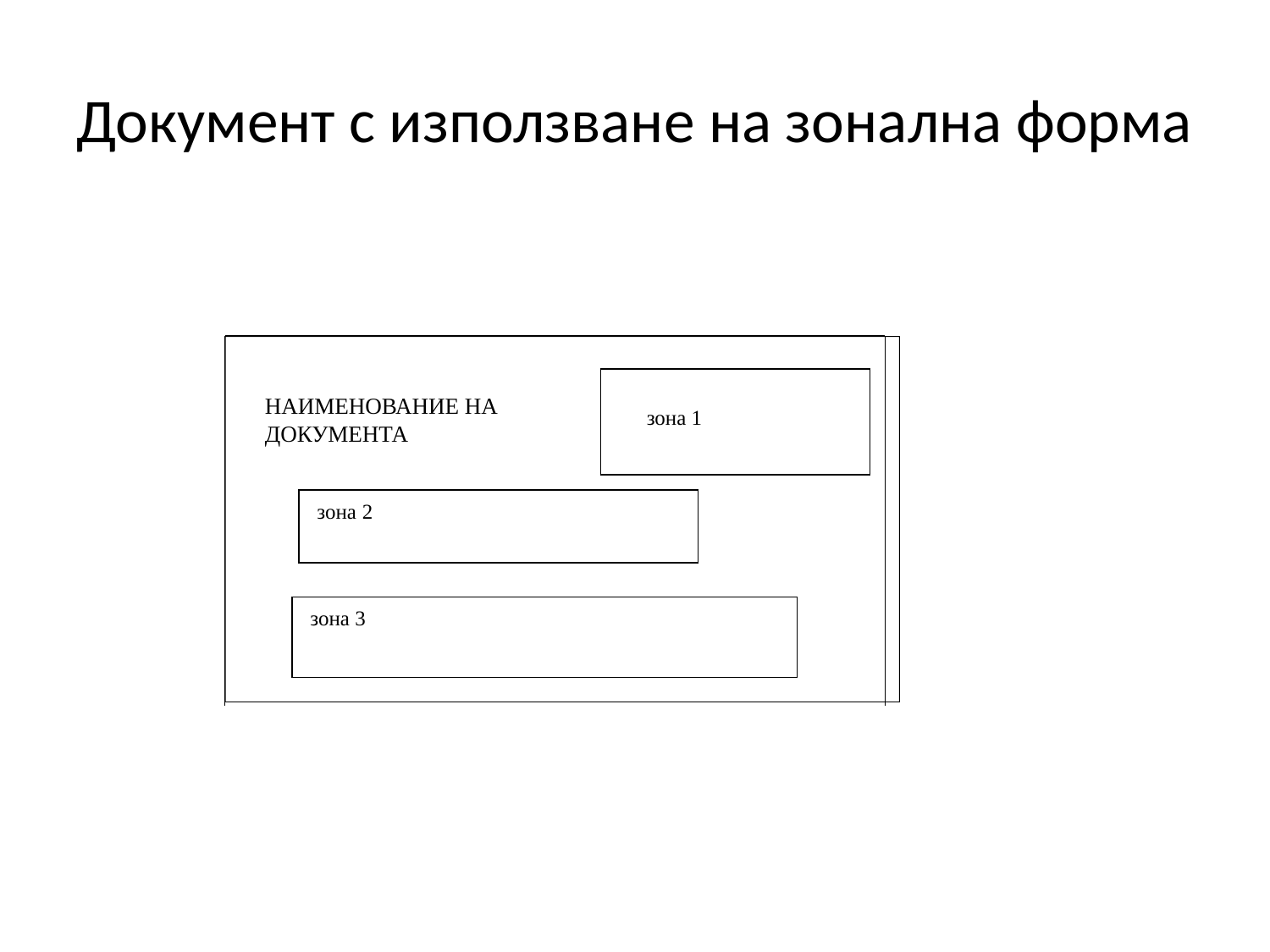

# Документ с използване на зонална форма

НАИМЕНОВАНИЕ НА ДОКУМЕНТА
зона 1

зона
2

зона 3